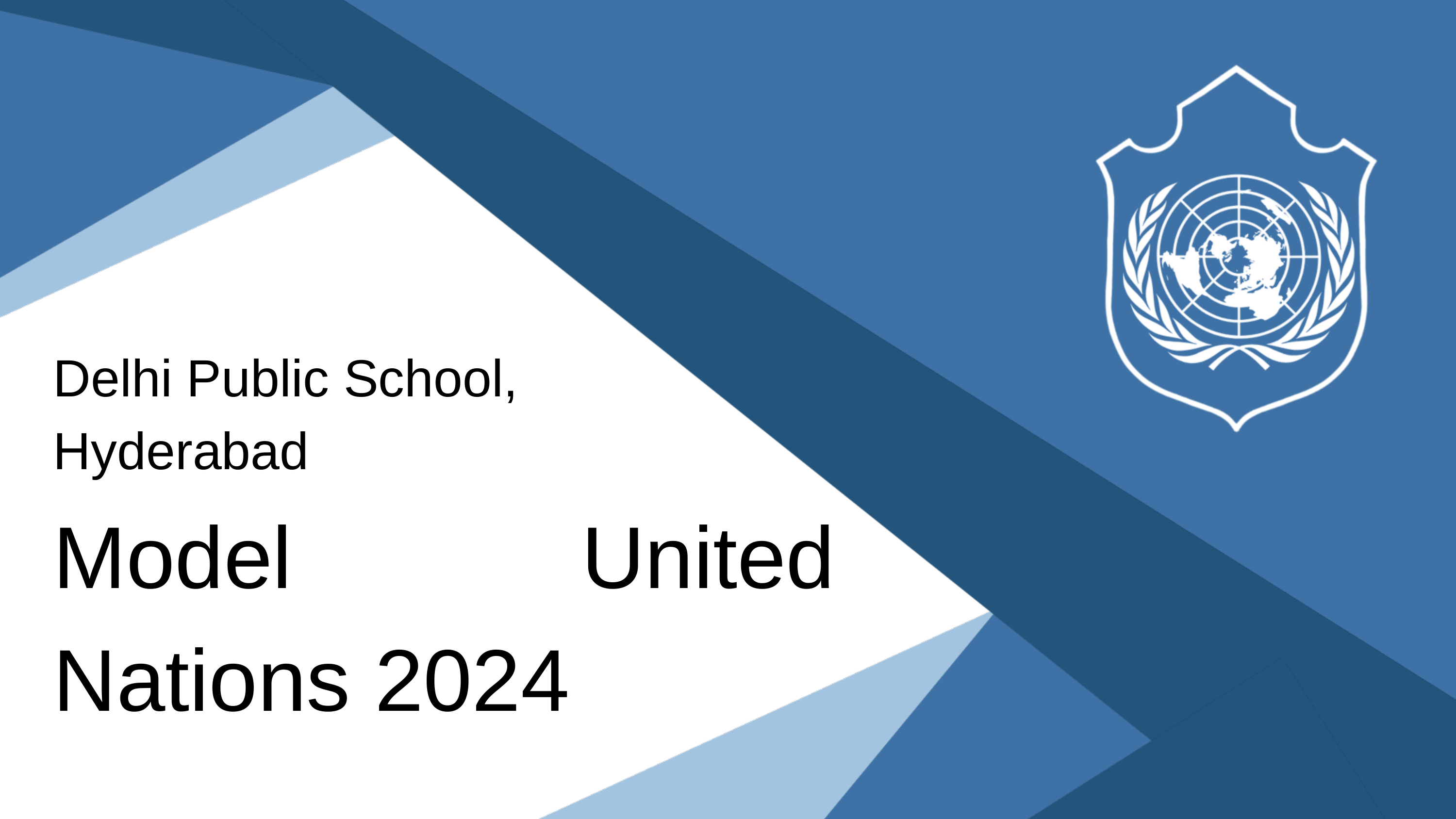

Delhi Public School, Hyderabad
Model United Nations 2024